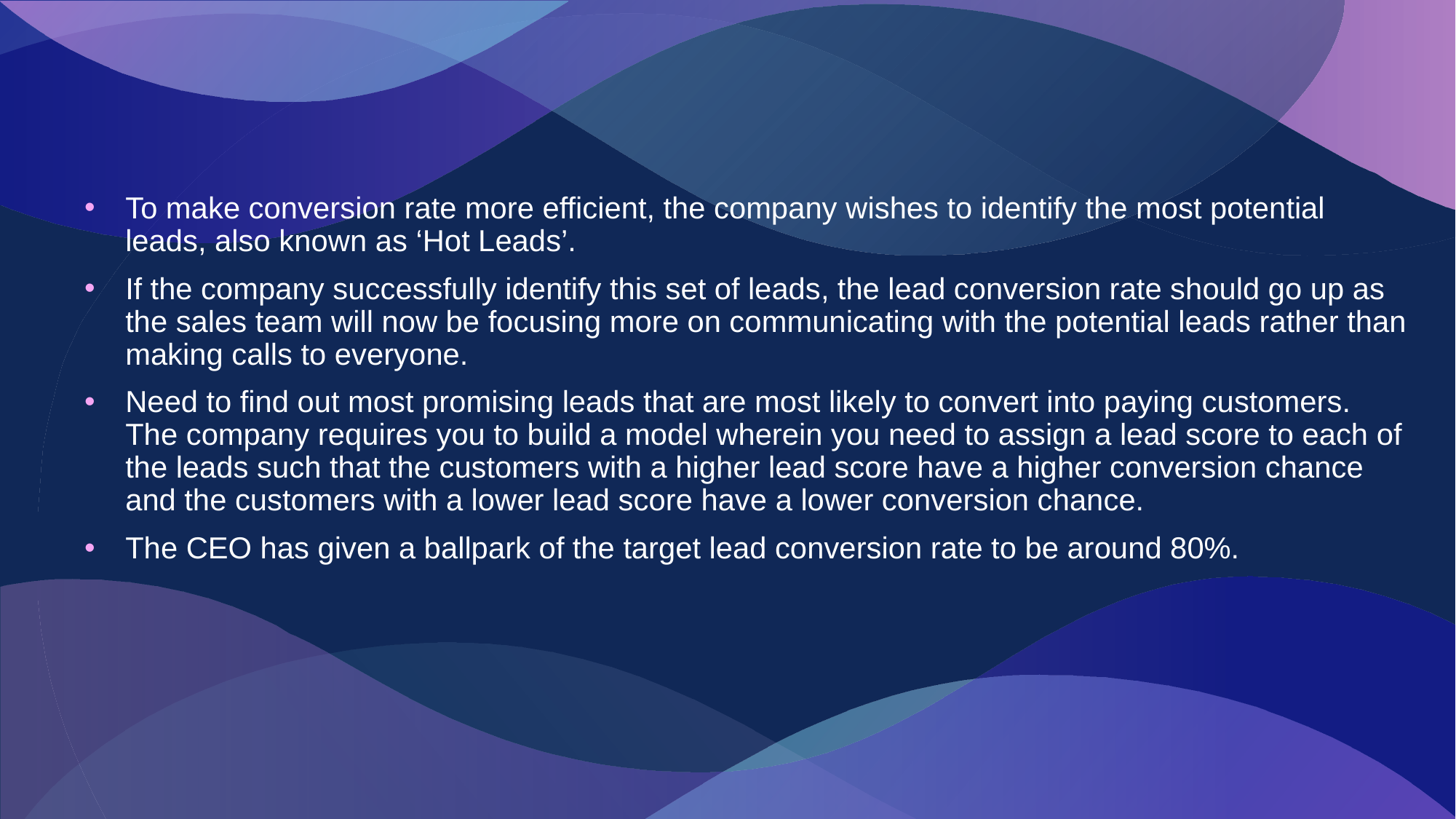

To make conversion rate more efficient, the company wishes to identify the most potential leads, also known as ‘Hot Leads’.
If the company successfully identify this set of leads, the lead conversion rate should go up as the sales team will now be focusing more on communicating with the potential leads rather than making calls to everyone.
Need to find out most promising leads that are most likely to convert into paying customers. The company requires you to build a model wherein you need to assign a lead score to each of the leads such that the customers with a higher lead score have a higher conversion chance and the customers with a lower lead score have a lower conversion chance.
The CEO has given a ballpark of the target lead conversion rate to be around 80%.